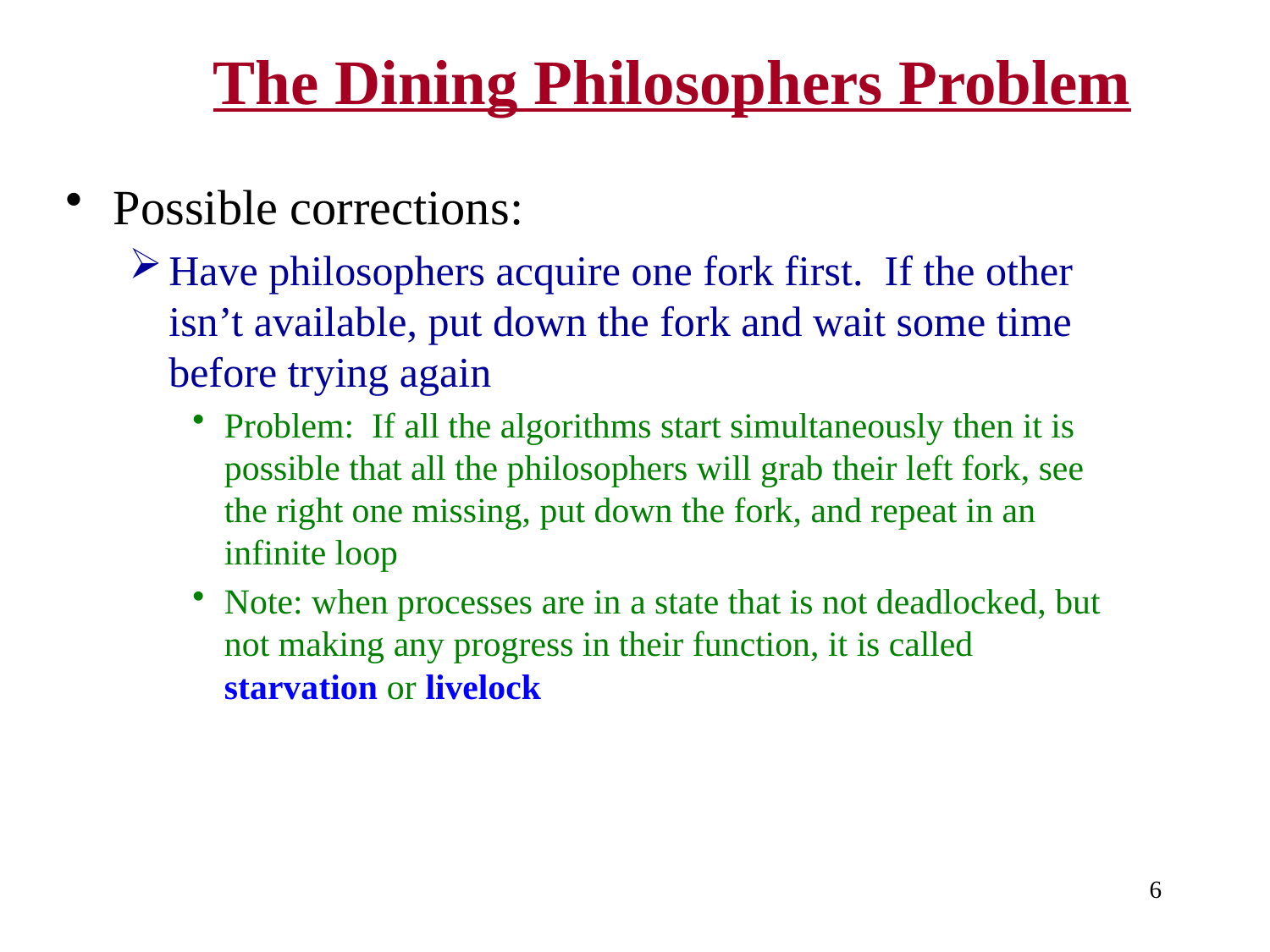

# The Dining Philosophers Problem
Possible corrections:
Have philosophers acquire one fork first.  If the other isn’t available, put down the fork and wait some time before trying again
Problem:  If all the algorithms start simultaneously then it is possible that all the philosophers will grab their left fork, see the right one missing, put down the fork, and repeat in an infinite loop
Note: when processes are in a state that is not deadlocked, but not making any progress in their function, it is called starvation or livelock
6